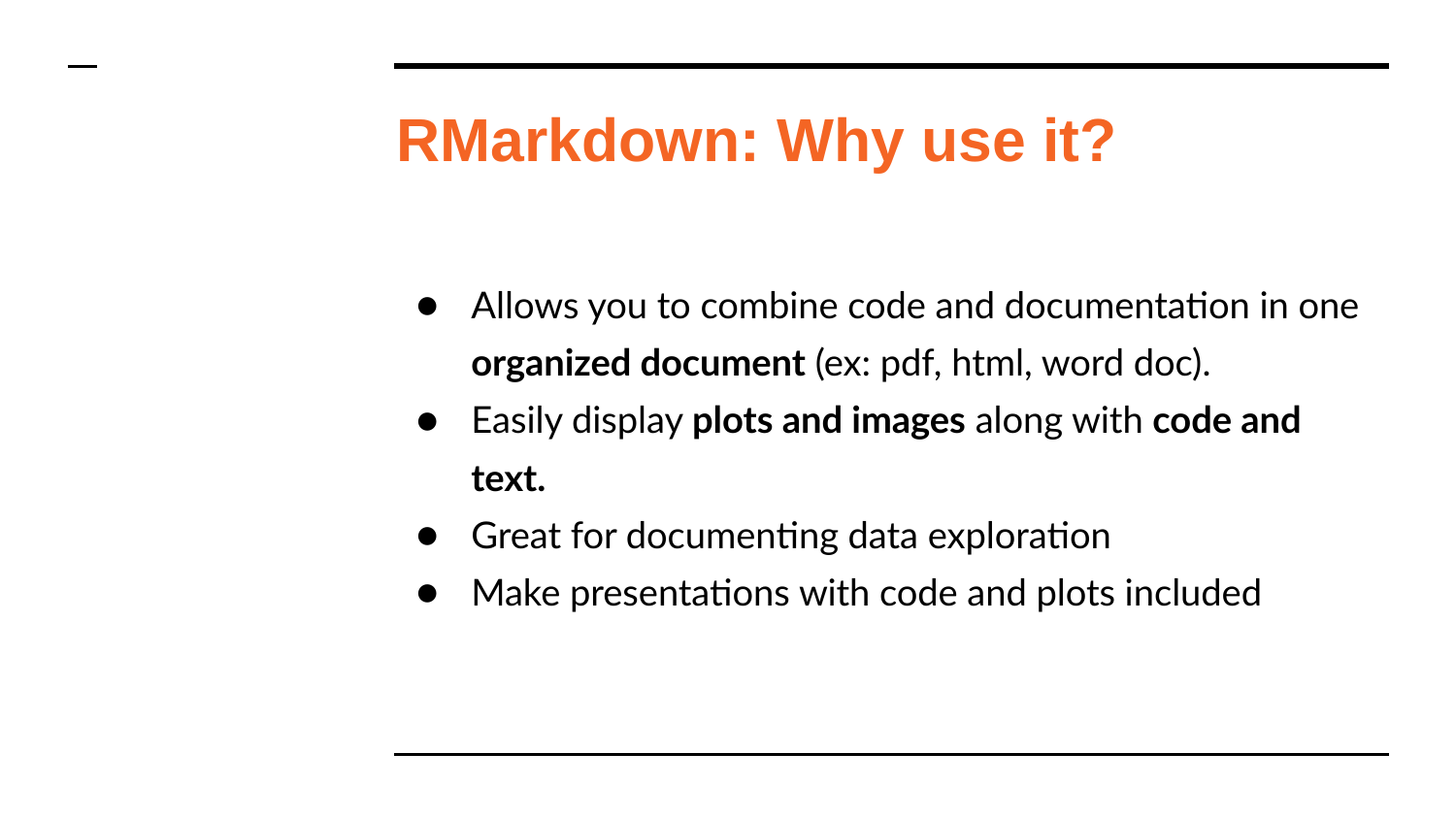

# RMarkdown: Why use it?
Allows you to combine code and documentation in one organized document (ex: pdf, html, word doc).
Easily display plots and images along with code and text.
Great for documenting data exploration
Make presentations with code and plots included